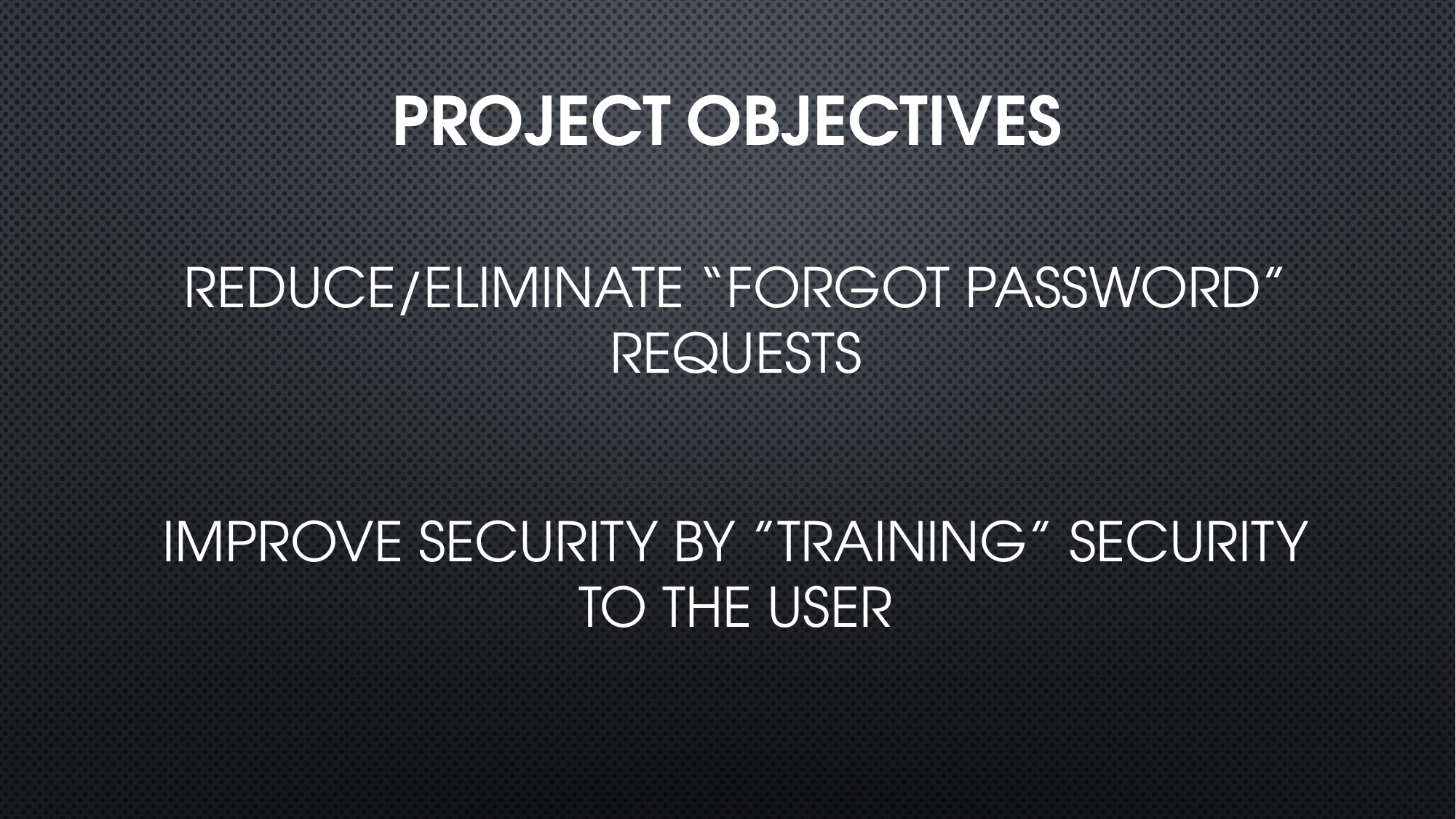

# Project Objectives
Reduce/eliminate “forgot password” requests

Improve security by ”training” security to the user